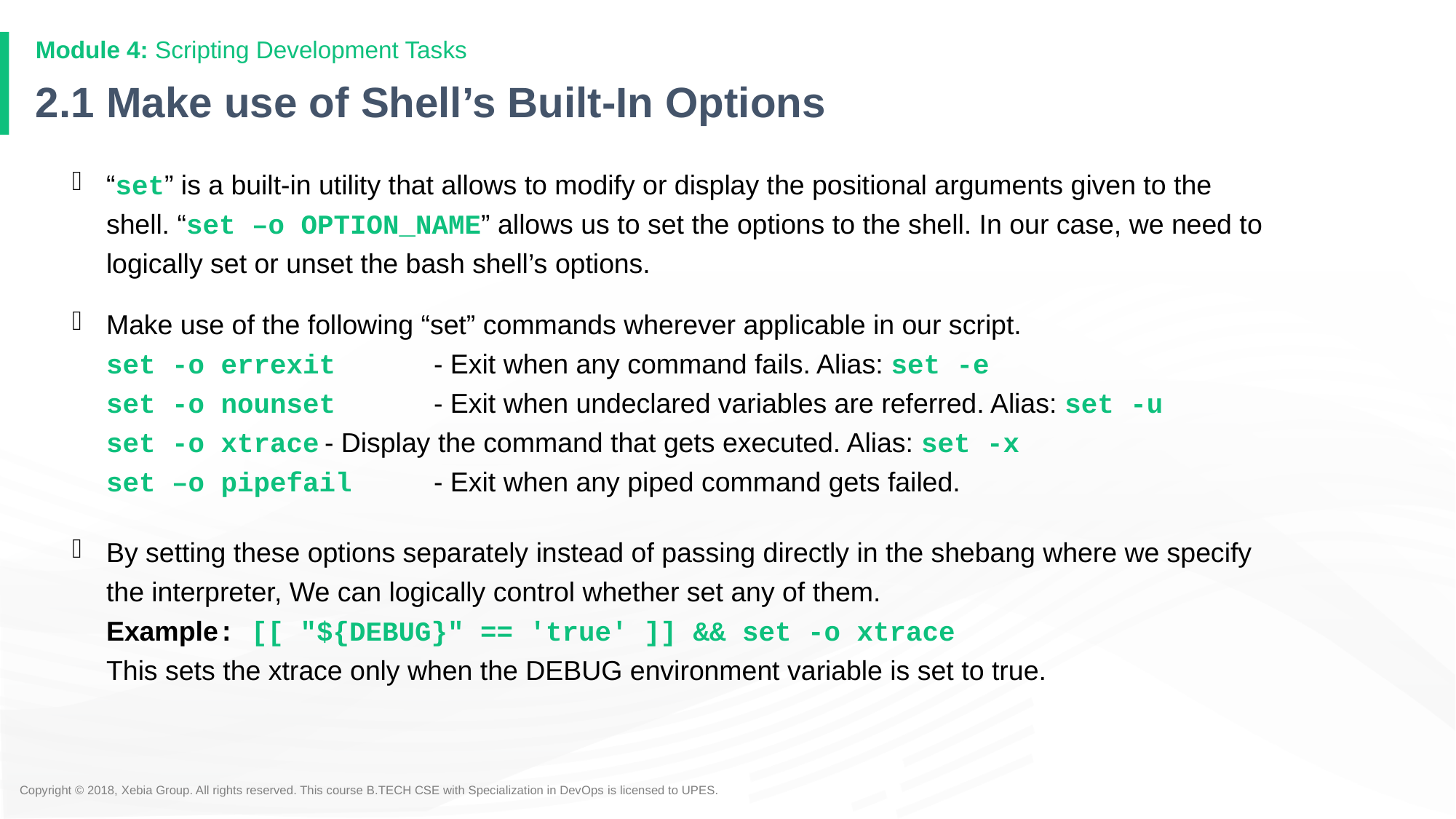

Module 4: Scripting Development Tasks
# 2.1 Make use of Shell’s Built-In Options
“set” is a built-in utility that allows to modify or display the positional arguments given to the shell. “set –o OPTION_NAME” allows us to set the options to the shell. In our case, we need to logically set or unset the bash shell’s options.
Make use of the following “set” commands wherever applicable in our script.
set -o errexit	- Exit when any command fails. Alias: set -e
set -o nounset	- Exit when undeclared variables are referred. Alias: set -u
set -o xtrace	- Display the command that gets executed. Alias: set -x
set –o pipefail	- Exit when any piped command gets failed.
By setting these options separately instead of passing directly in the shebang where we specify the interpreter, We can logically control whether set any of them.
Example: [[ "${DEBUG}" == 'true' ]] && set -o xtrace
This sets the xtrace only when the DEBUG environment variable is set to true.